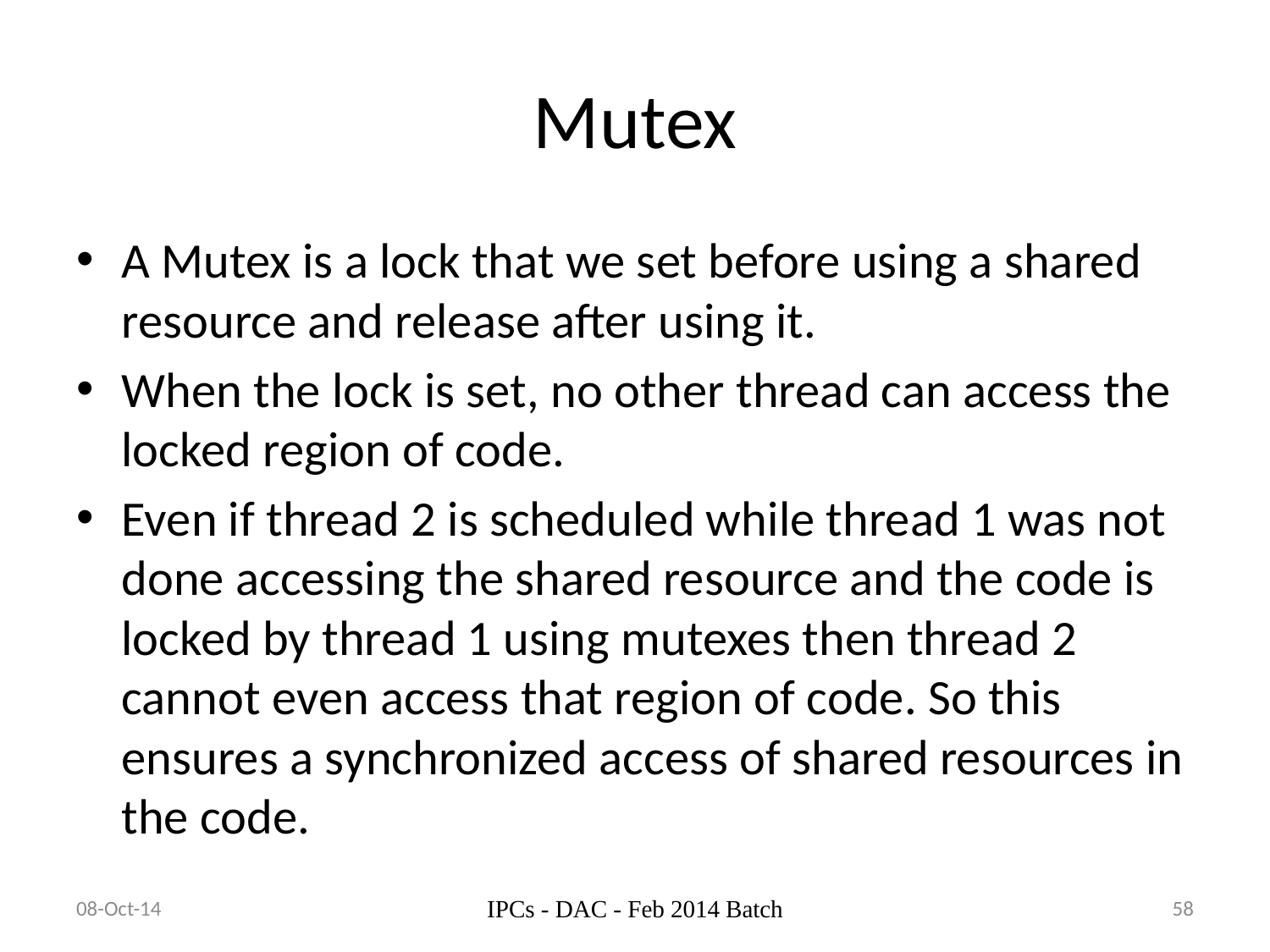

# Mutex
A Mutex is a lock that we set before using a shared resource and release after using it.
When the lock is set, no other thread can access the locked region of code.
Even if thread 2 is scheduled while thread 1 was not done accessing the shared resource and the code is locked by thread 1 using mutexes then thread 2 cannot even access that region of code. So this ensures a synchronized access of shared resources in the code.
08-Oct-14
IPCs - DAC - Feb 2014 Batch
58